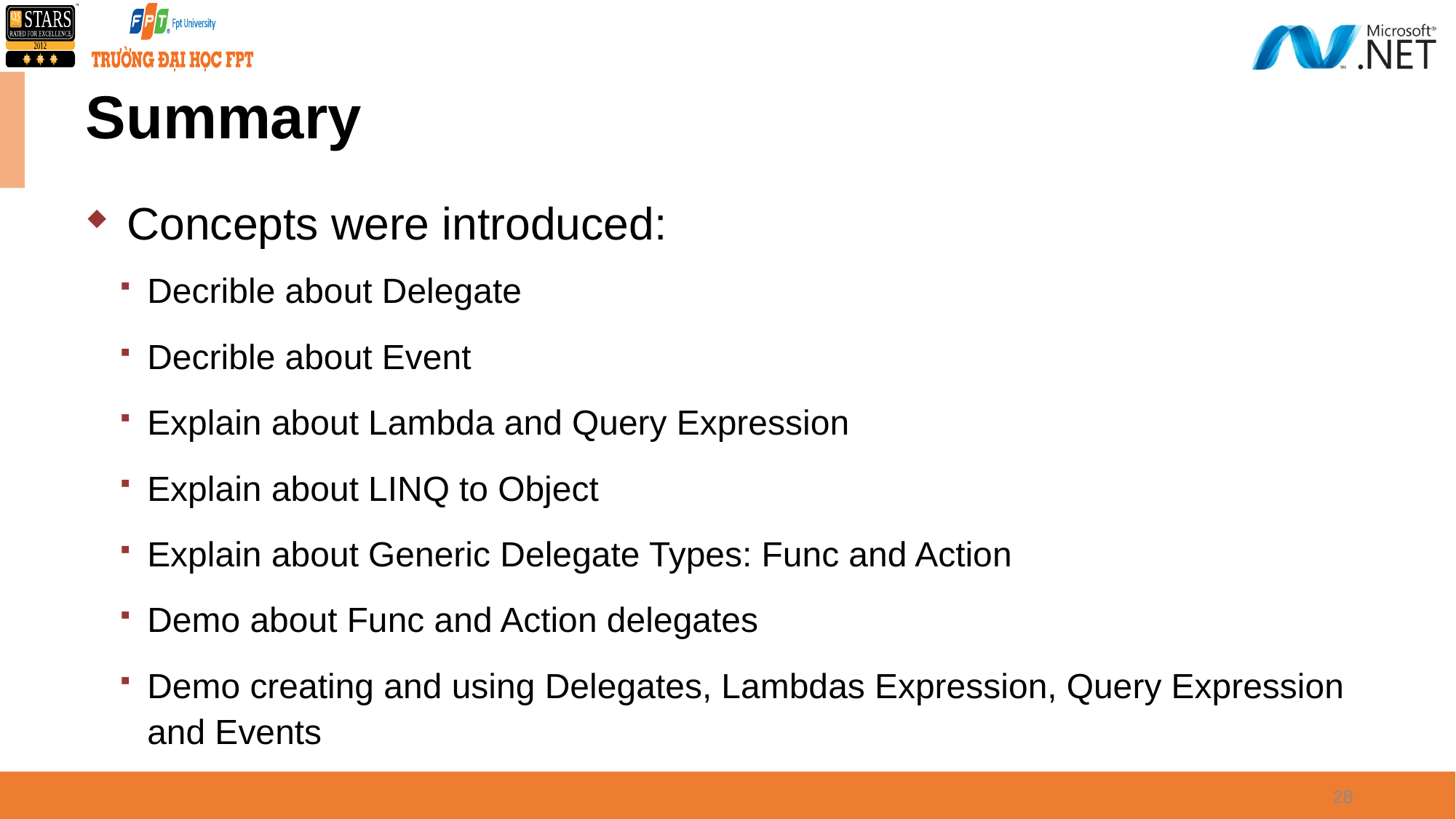

# Summary
Concepts were introduced:
Decrible about Delegate
Decrible about Event
Explain about Lambda and Query Expression
Explain about LINQ to Object
Explain about Generic Delegate Types: Func and Action
Demo about Func and Action delegates
Demo creating and using Delegates, Lambdas Expression, Query Expression and Events
28